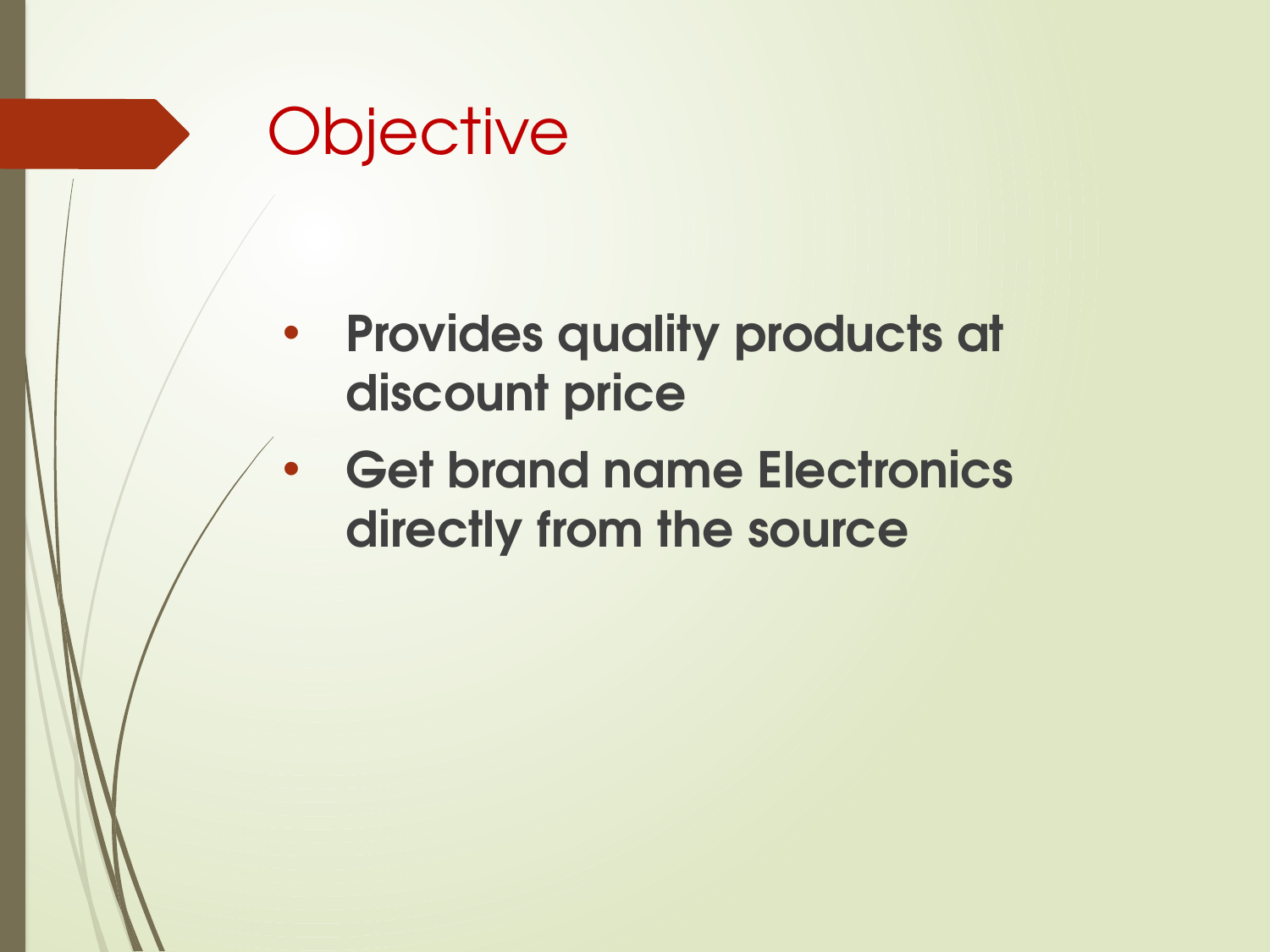

# Objective
Provides quality products at discount price
Get brand name Electronics directly from the source